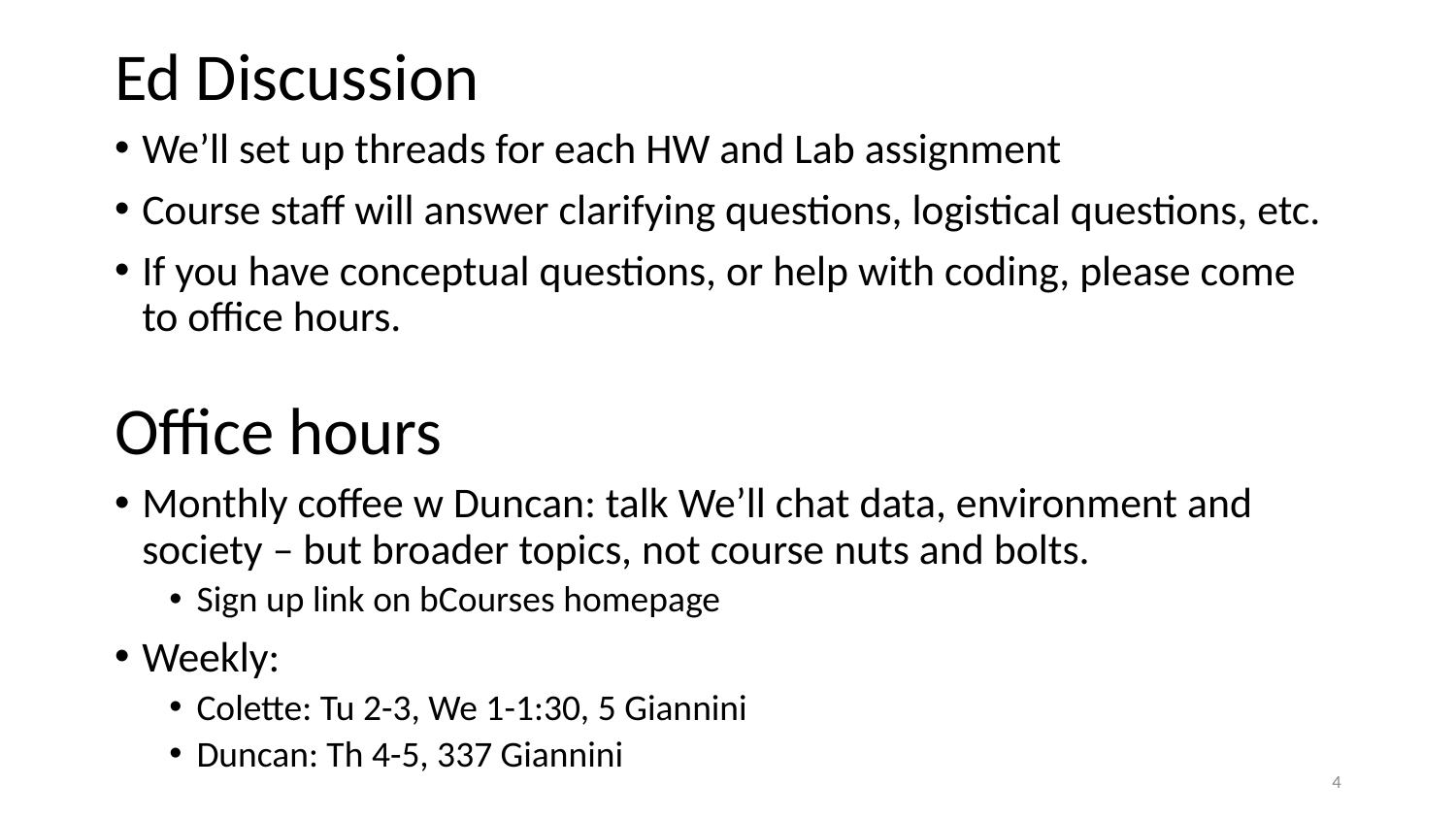

# Ed Discussion
We’ll set up threads for each HW and Lab assignment
Course staff will answer clarifying questions, logistical questions, etc.
If you have conceptual questions, or help with coding, please come to office hours.
Office hours
Monthly coffee w Duncan: talk We’ll chat data, environment and society – but broader topics, not course nuts and bolts.
Sign up link on bCourses homepage
Weekly:
Colette: Tu 2-3, We 1-1:30, 5 Giannini
Duncan: Th 4-5, 337 Giannini
4